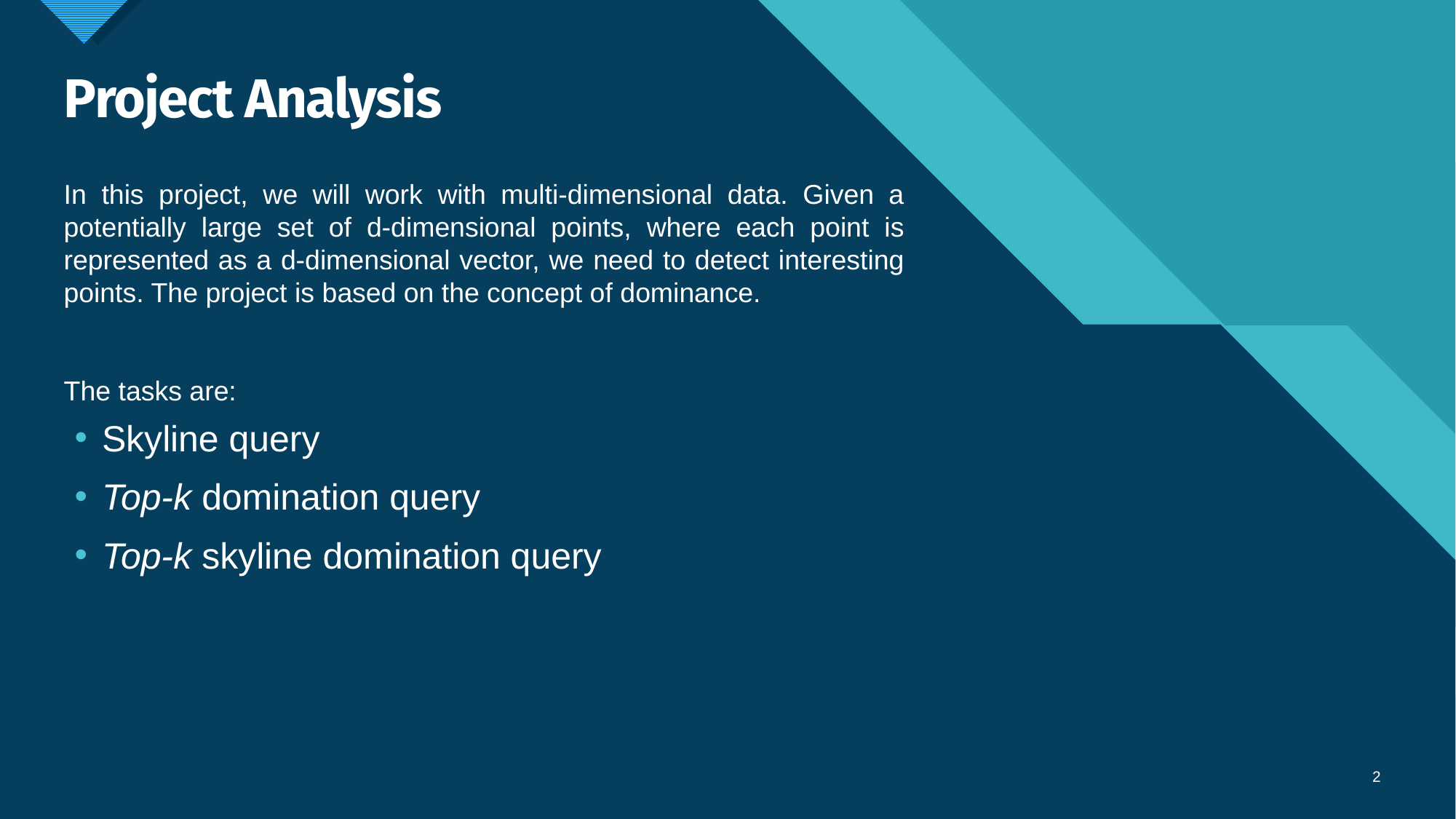

# Project Analysis
In this project, we will work with multi-dimensional data. Given a potentially large set of d-dimensional points, where each point is represented as a d-dimensional vector, we need to detect interesting points. The project is based on the concept of dominance.

The tasks are:
Skyline query
Top-k domination query
Top-k skyline domination query

2